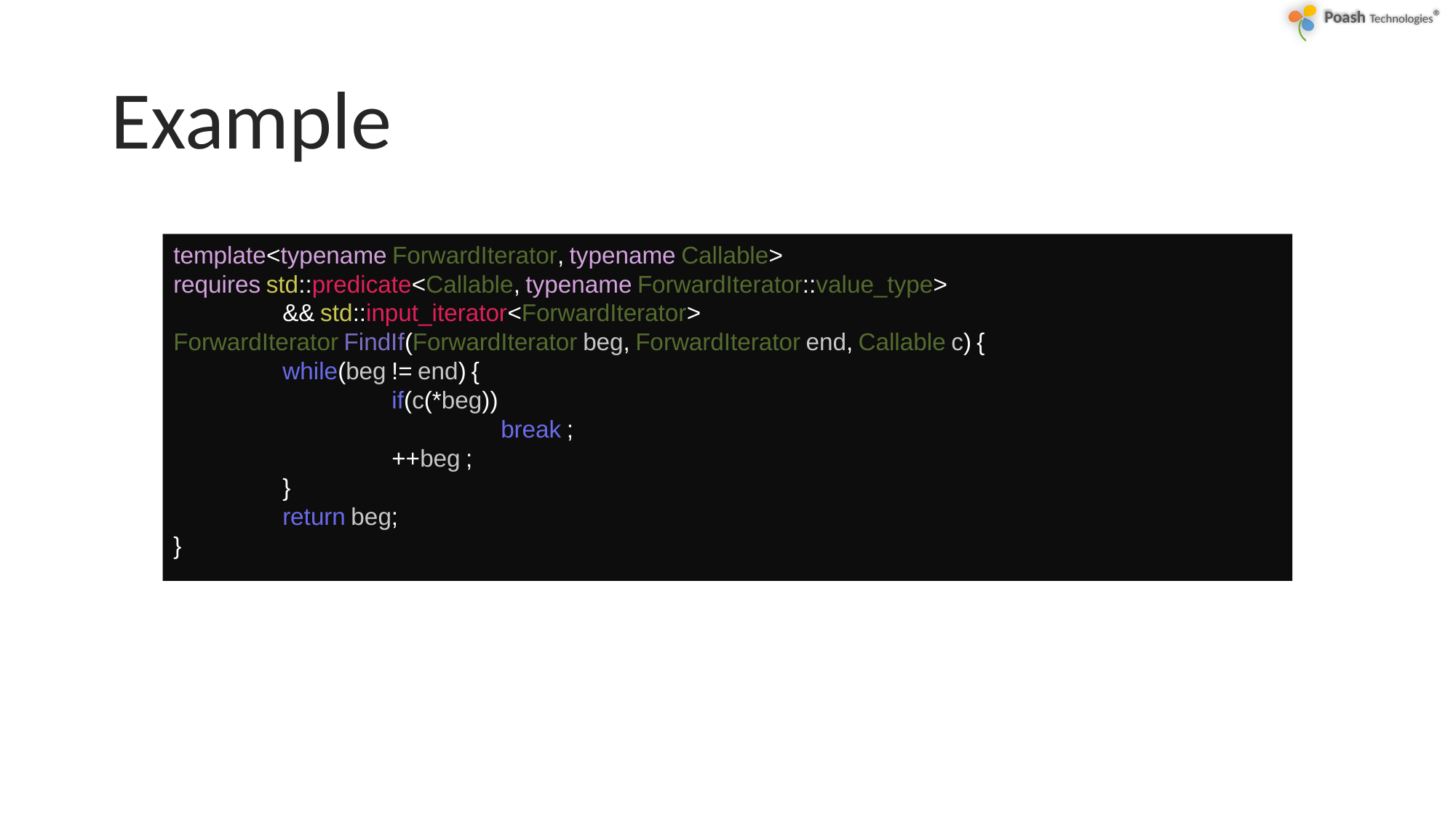

# Example
template<typename ForwardIterator, typename Callable>
requires std::predicate<Callable, typename ForwardIterator::value_type>
	&& std::input_iterator<ForwardIterator>
ForwardIterator FindIf(ForwardIterator beg, ForwardIterator end, Callable c) {
	while(beg != end) {
		if(c(*beg))
			break ;
		++beg ;
	}
	return beg;
}